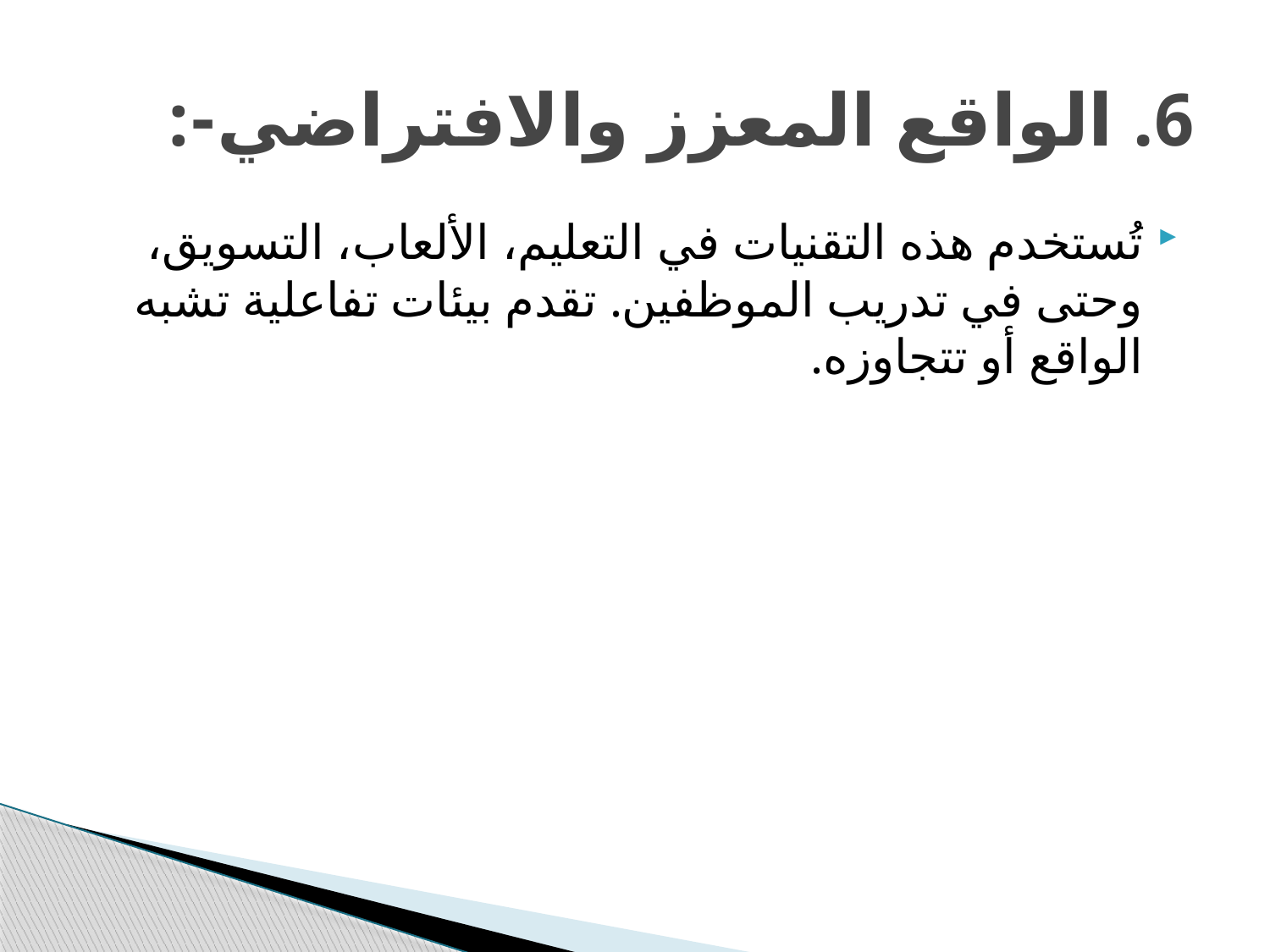

# 6. الواقع المعزز والافتراضي-:
تُستخدم هذه التقنيات في التعليم، الألعاب، التسويق، وحتى في تدريب الموظفين. تقدم بيئات تفاعلية تشبه الواقع أو تتجاوزه.